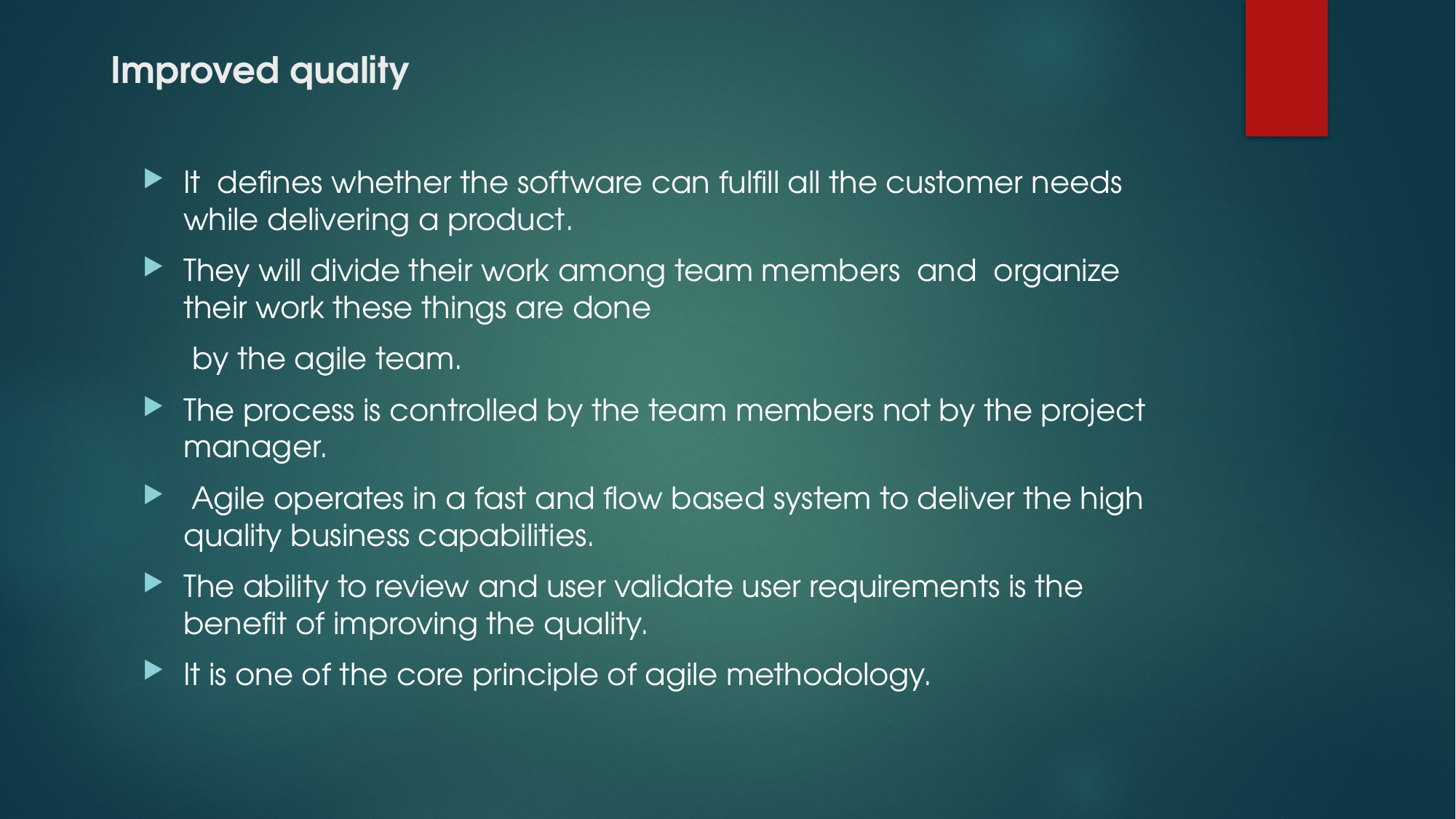

# Improved quality
It  defines whether the software can fulfill all the customer needs while delivering a product.
They will divide their work among team members  and  organize their work these things are done
      by the agile team.
The process is controlled by the team members not by the project manager.
 Agile operates in a fast and flow based system to deliver the high quality business capabilities.
The ability to review and user validate user requirements is the benefit of improving the quality.
It is one of the core principle of agile methodology.